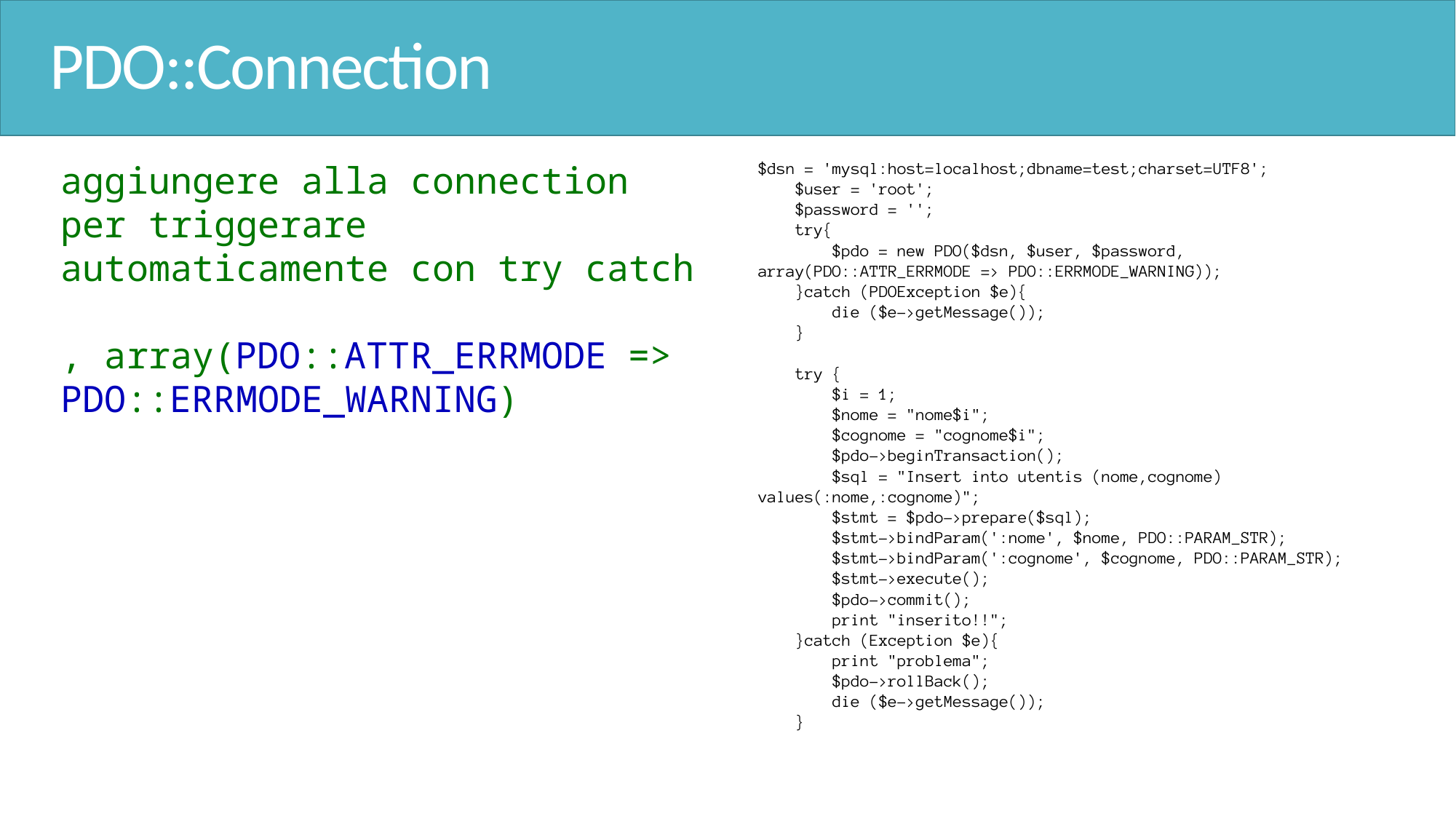

# PDO::Connection
aggiungere alla connection per triggerare automaticamente con try catch

, array(PDO::ATTR_ERRMODE => PDO::ERRMODE_WARNING)
$dsn = 'mysql:host=localhost;dbname=test;charset=UTF8';
    $user = 'root';
    $password = '';
    try{
        $pdo = new PDO($dsn, $user, $password, array(PDO::ATTR_ERRMODE => PDO::ERRMODE_WARNING));
    }catch (PDOException $e){
        die ($e->getMessage());
    }
    try {
        $i = 1;
        $nome = "nome$i";
        $cognome = "cognome$i";
        $pdo->beginTransaction();
        $sql = "Insert into utentis (nome,cognome) values(:nome,:cognome)";
        $stmt = $pdo->prepare($sql);
        $stmt->bindParam(':nome', $nome, PDO::PARAM_STR);
        $stmt->bindParam(':cognome', $cognome, PDO::PARAM_STR);
        $stmt->execute();
        $pdo->commit();
        print "inserito!!";
    }catch (Exception $e){
        print "problema";
        $pdo->rollBack();
        die ($e->getMessage());
    }